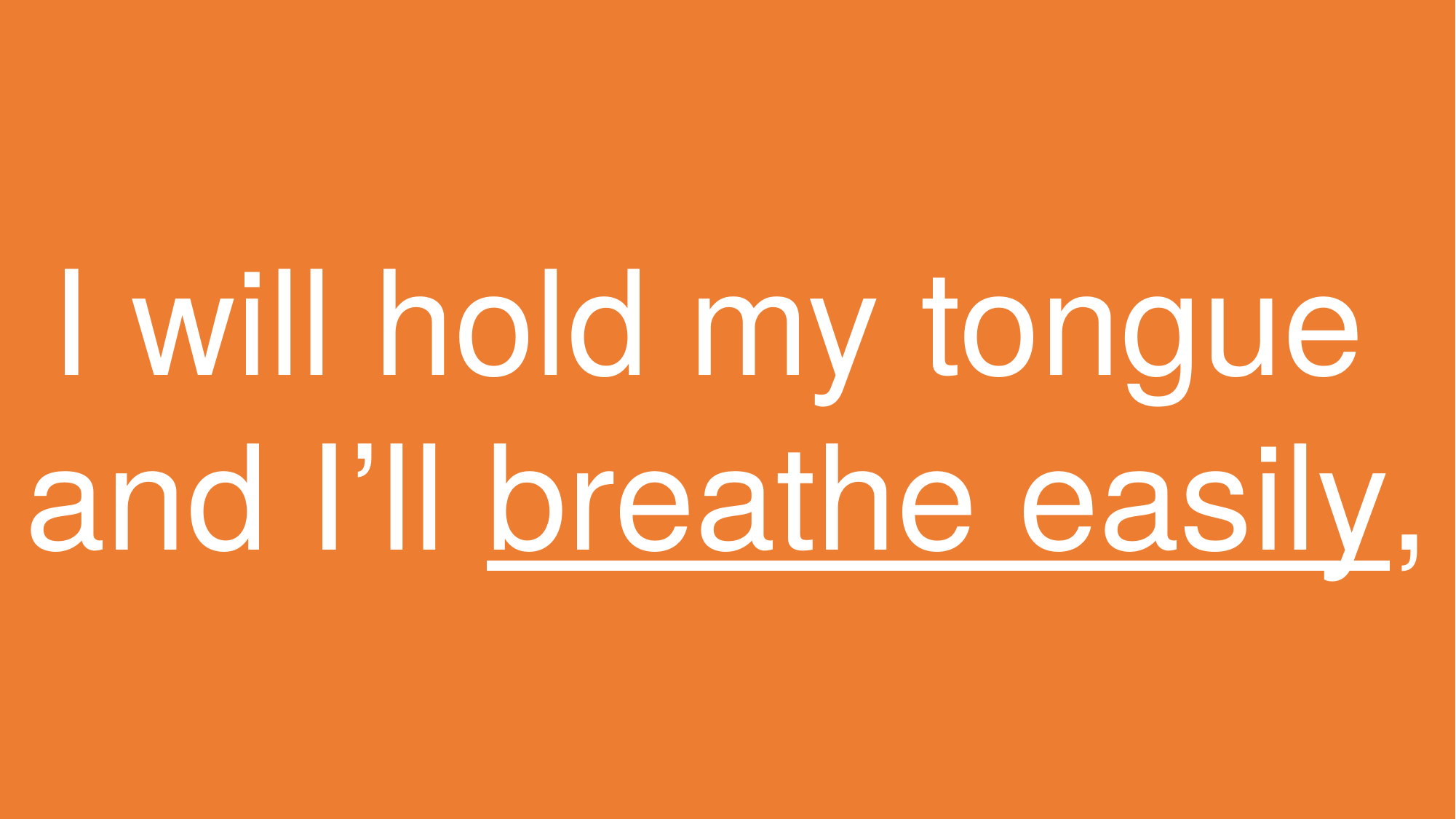

I will hold my tongue
and I’ll breathe easily,